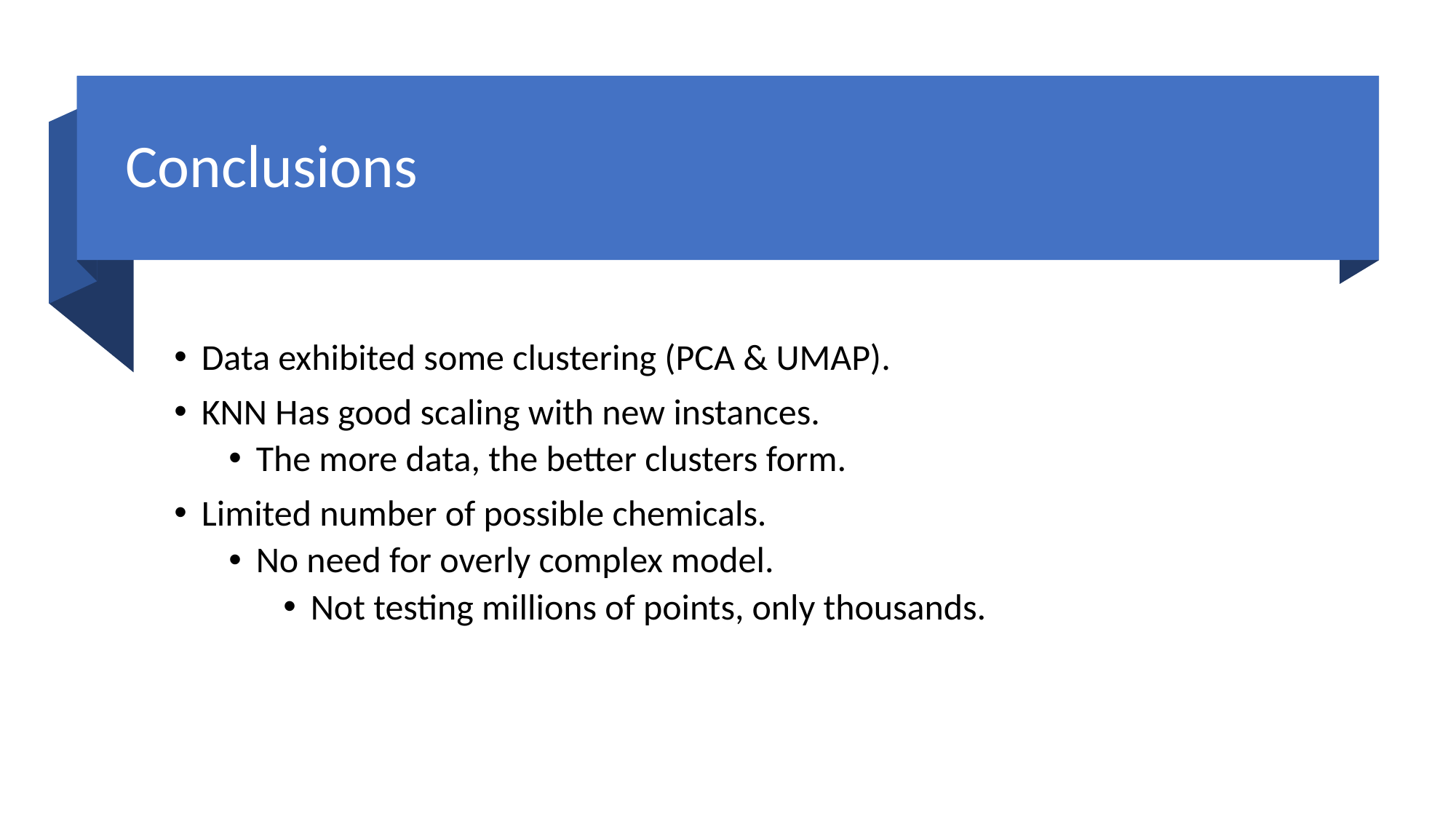

# Conclusions

Data exhibited some clustering (PCA & UMAP).
KNN Has good scaling with new instances.
The more data, the better clusters form.
Limited number of possible chemicals.
No need for overly complex model.
Not testing millions of points, only thousands.